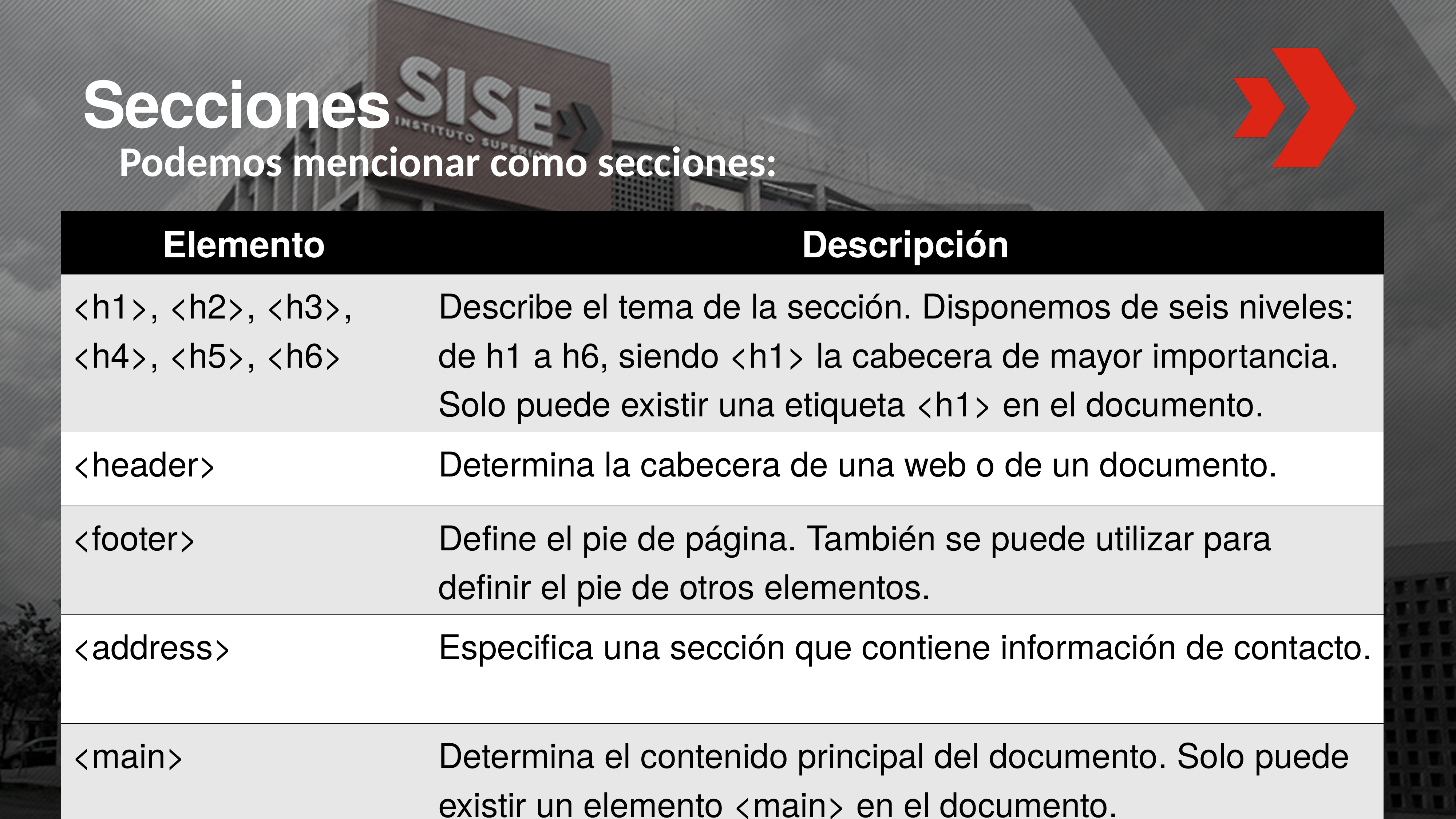

# Secciones
Podemos mencionar como secciones:
| Elemento | Descripción |
| --- | --- |
| <h1>, <h2>, <h3>, <h4>, <h5>, <h6> | Describe el tema de la sección. Disponemos de seis niveles: de h1 a h6, siendo <h1> la cabecera de mayor importancia. Solo puede existir una etiqueta <h1> en el documento. |
| <header> | Determina la cabecera de una web o de un documento. |
| <footer> | Define el pie de página. También se puede utilizar para definir el pie de otros elementos. |
| <address> | Especifica una sección que contiene información de contacto. |
| <main> | Determina el contenido principal del documento. Solo puede existir un elemento <main> en el documento. |